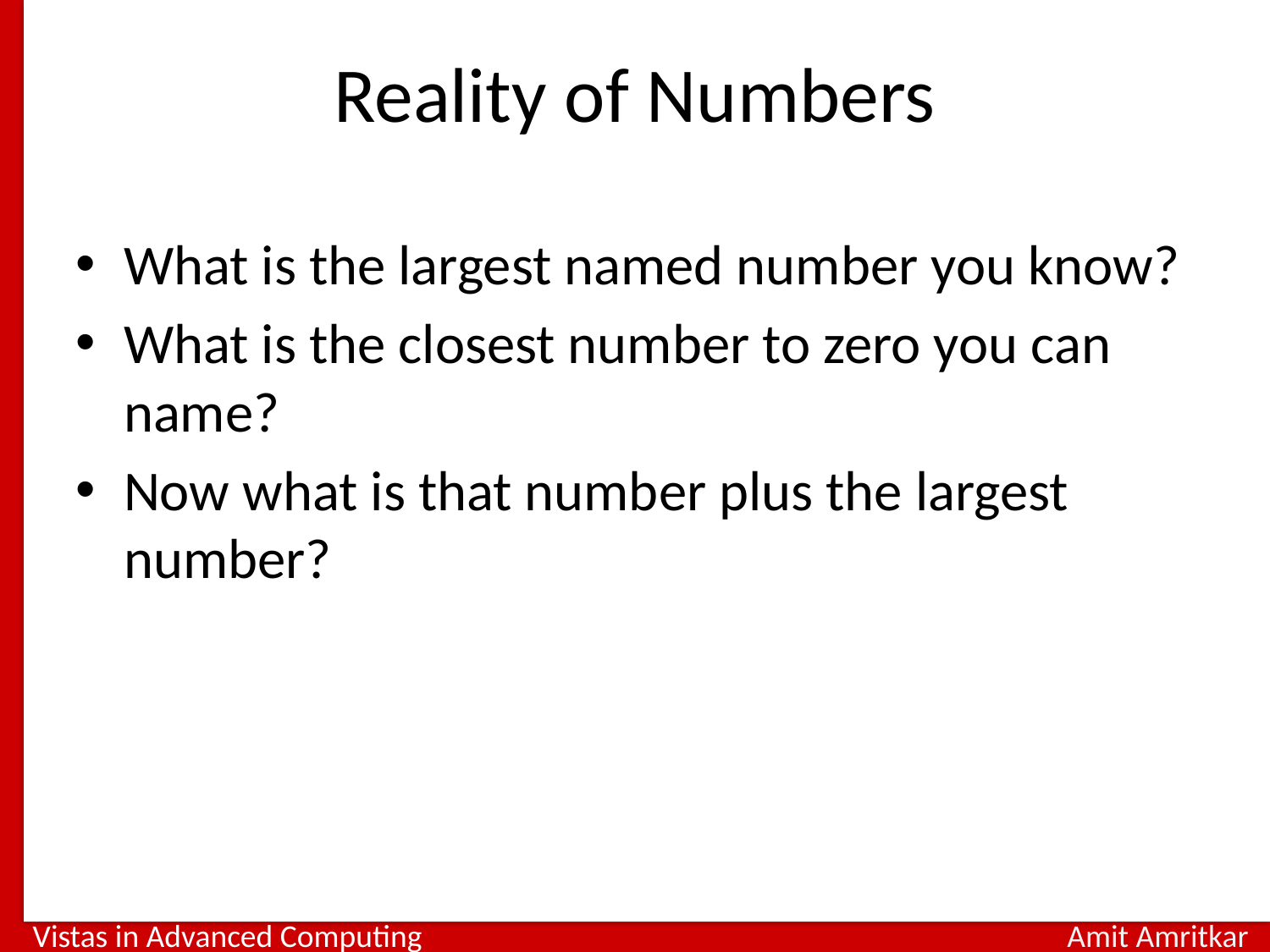

# Reality of Numbers
What is the largest named number you know?
What is the closest number to zero you can name?
Now what is that number plus the largest number?